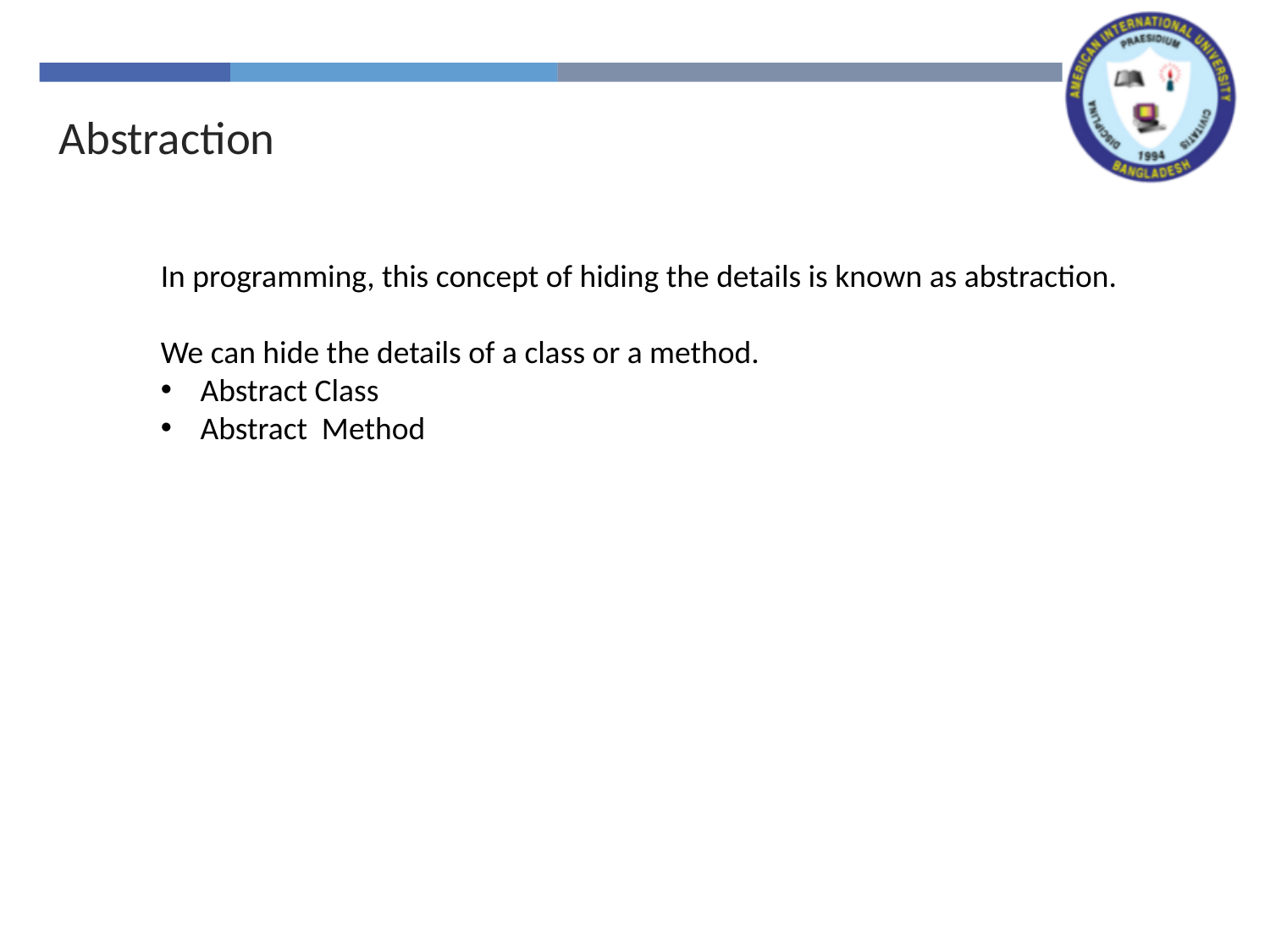

Abstraction
In programming, this concept of hiding the details is known as abstraction.

We can hide the details of a class or a method.
Abstract Class
Abstract  Method